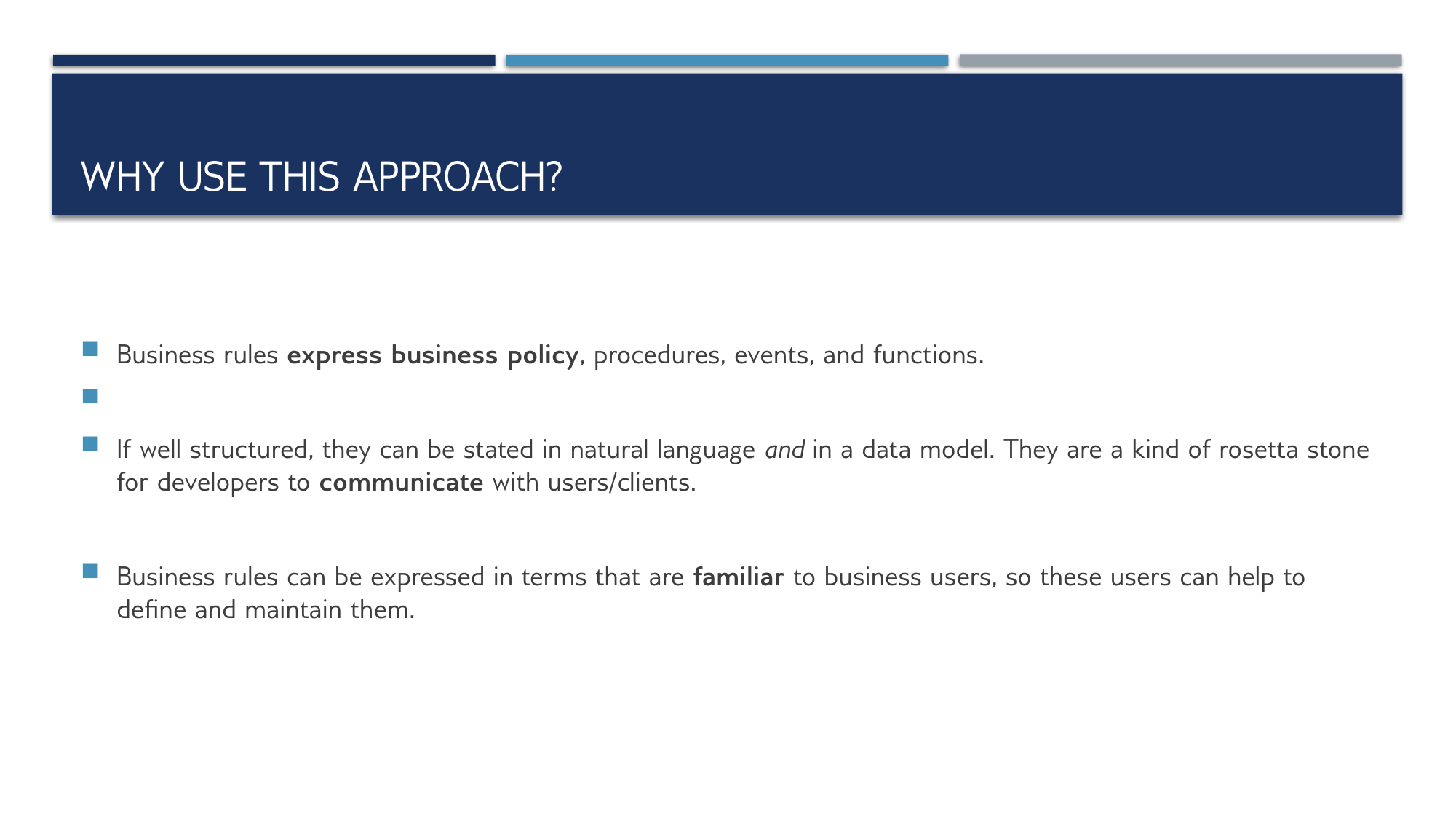

# Why use this approach?
Business rules express business policy, procedures, events, and functions.

If well structured, they can be stated in natural language and in a data model. They are a kind of rosetta stone for developers to communicate with users/clients.

Business rules can be expressed in terms that are familiar to business users, so these users can help to define and maintain them.